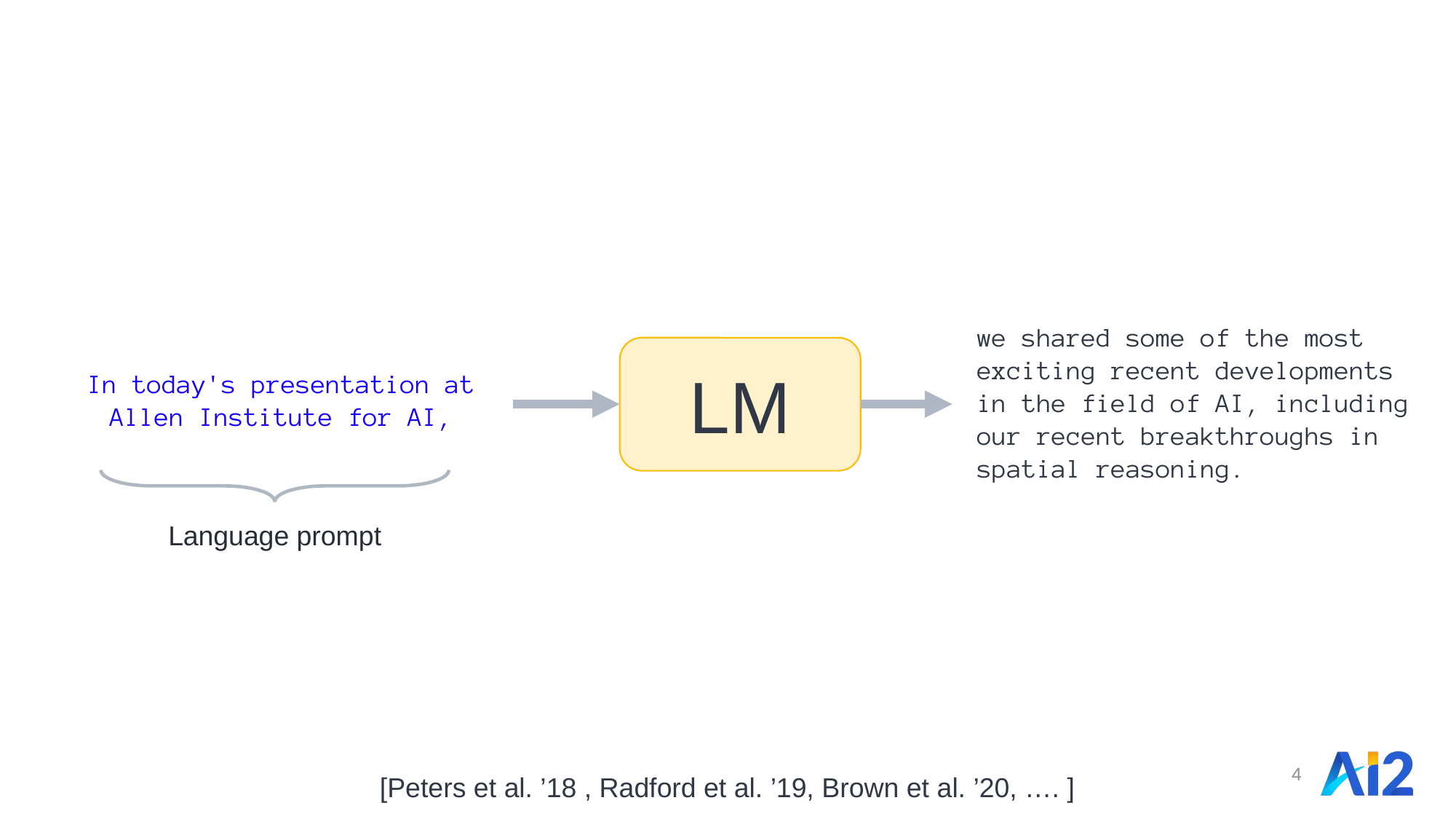

we shared some of the most exciting recent developments in the field of AI, including our recent breakthroughs in spatial reasoning.
LM
In today's presentation at Allen Institute for AI,
Language prompt
4
[Peters et al. ’18 , Radford et al. ’19, Brown et al. ’20, …. ]